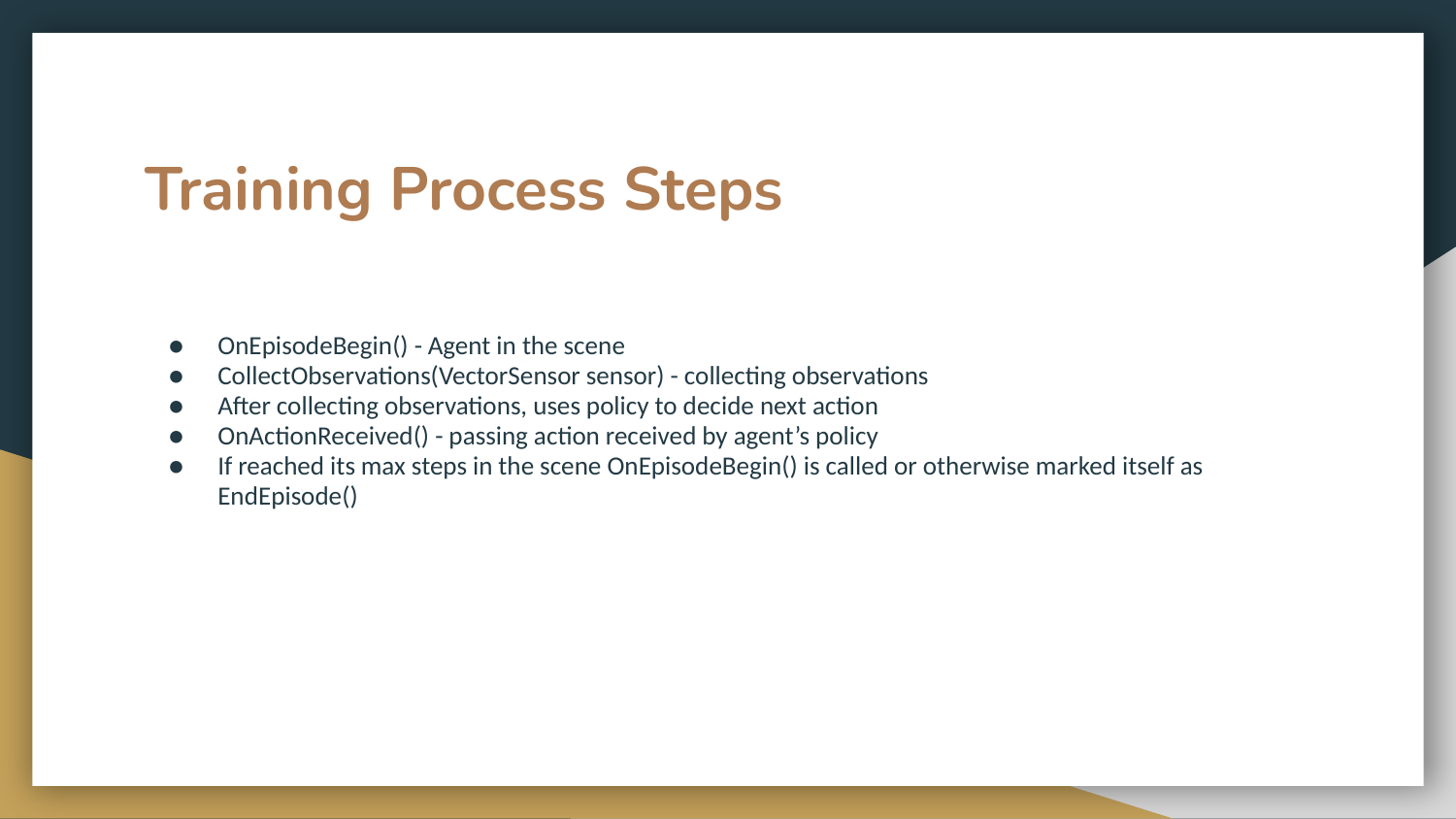

# Training Process Steps
OnEpisodeBegin() - Agent in the scene
CollectObservations(VectorSensor sensor) - collecting observations
After collecting observations, uses policy to decide next action
OnActionReceived() - passing action received by agent’s policy
If reached its max steps in the scene OnEpisodeBegin() is called or otherwise marked itself as EndEpisode()